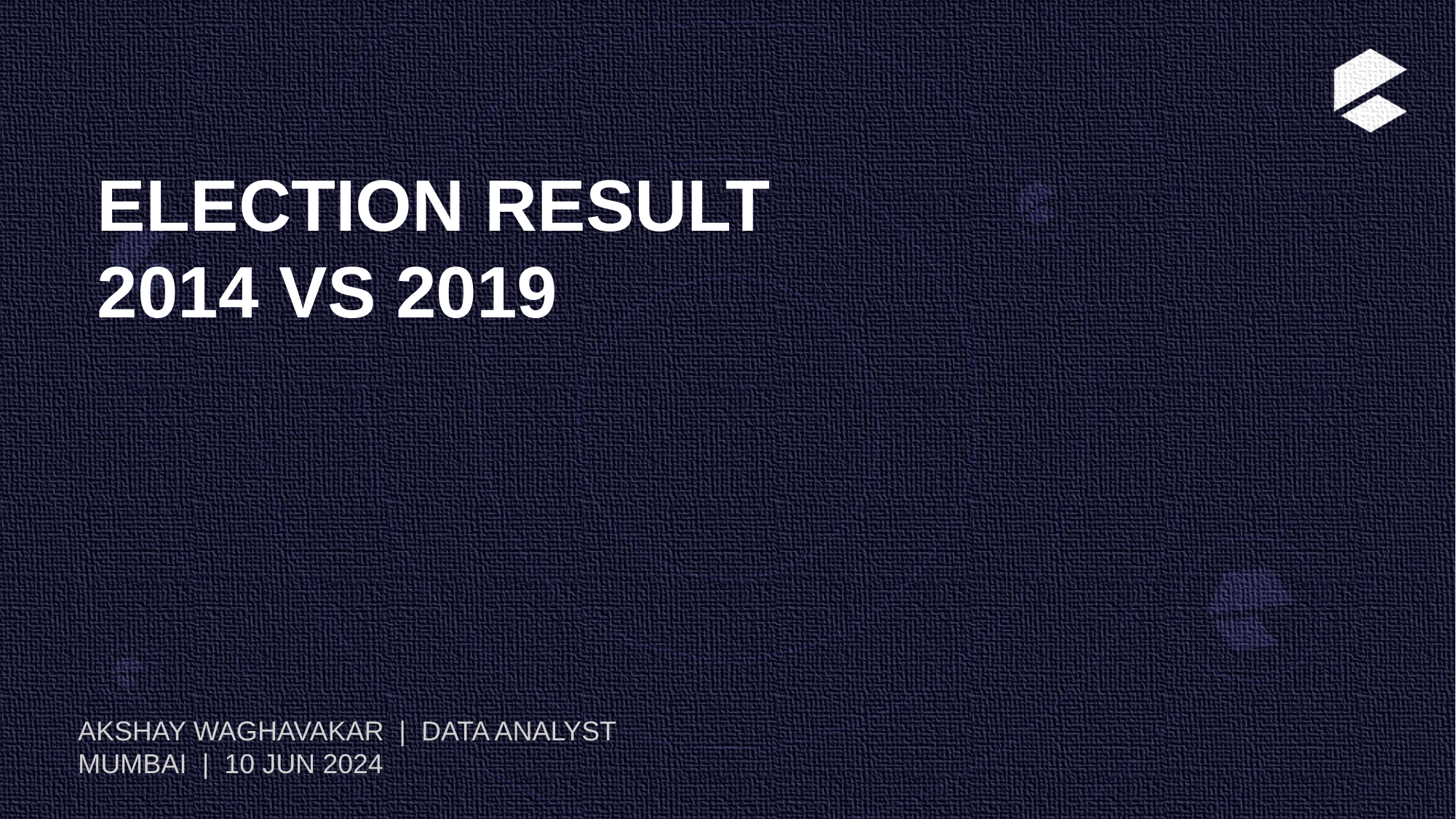

ELECTION RESULT
2014 VS 2019
AKSHAY WAGHAVAKAR  |  DATA ANALYST
MUMBAI  |  10 JUN 2024